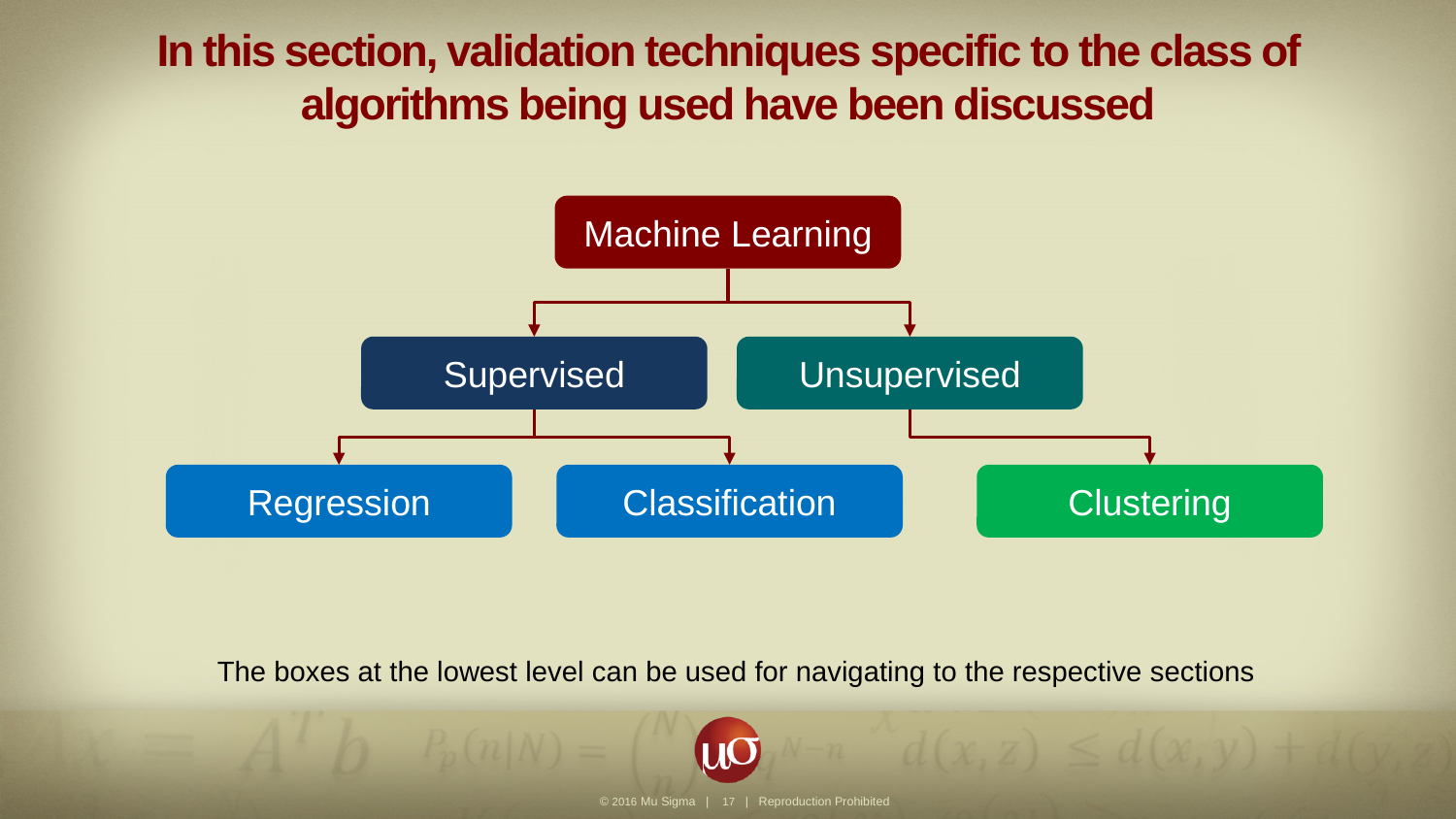

In this section, validation techniques specific to the class of algorithms being used have been discussed
Machine Learning
Supervised
Unsupervised
Regression
Classification
Clustering
The boxes at the lowest level can be used for navigating to the respective sections